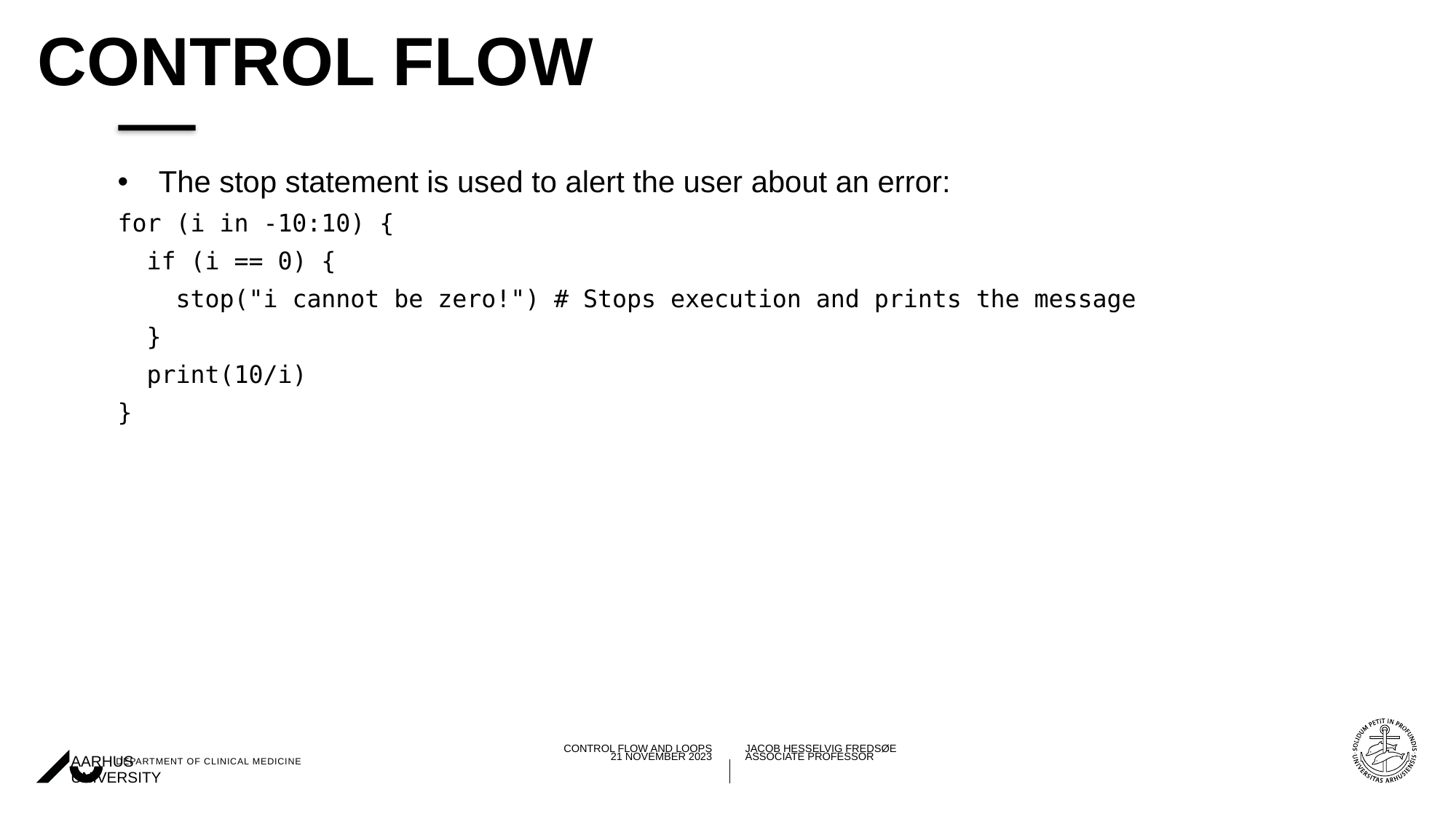

# Control flow
The stop statement is used to alert the user about an error:
for (i in -10:10) {
  if (i == 0) {
    stop("i cannot be zero!") # Stops execution and prints the message
  }
  print(10/i)
}

21/11/202307/11/2023